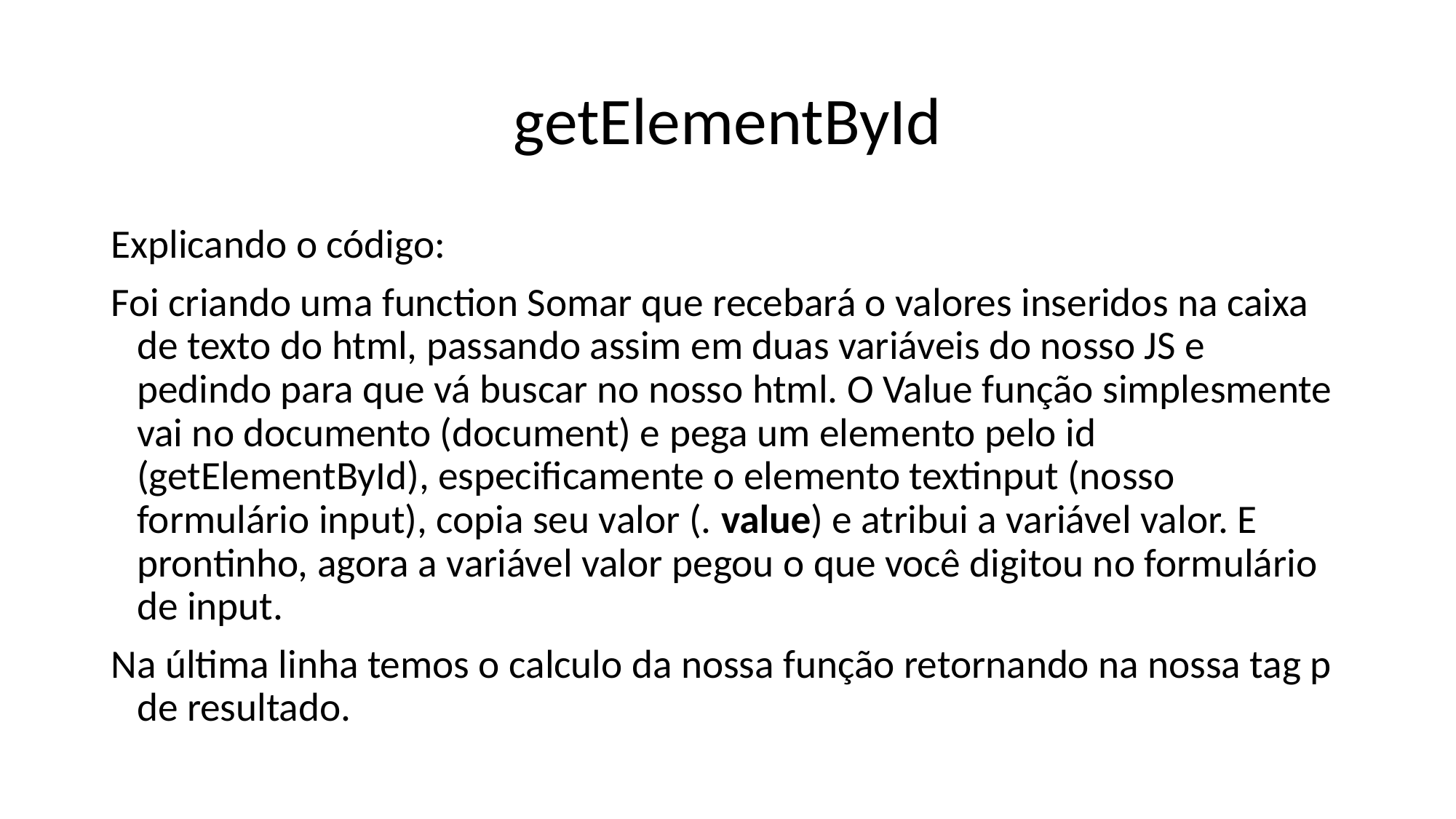

# getElementById
Explicando o código:
Foi criando uma function Somar que recebará o valores inseridos na caixa de texto do html, passando assim em duas variáveis do nosso JS e pedindo para que vá buscar no nosso html. O Value função simplesmente vai no documento (document) e pega um elemento pelo id (getElementById), especificamente o elemento textinput (nosso formulário input), copia seu valor (. value) e atribui a variável valor. E prontinho, agora a variável valor pegou o que você digitou no formulário de input.
Na última linha temos o calculo da nossa função retornando na nossa tag p de resultado.